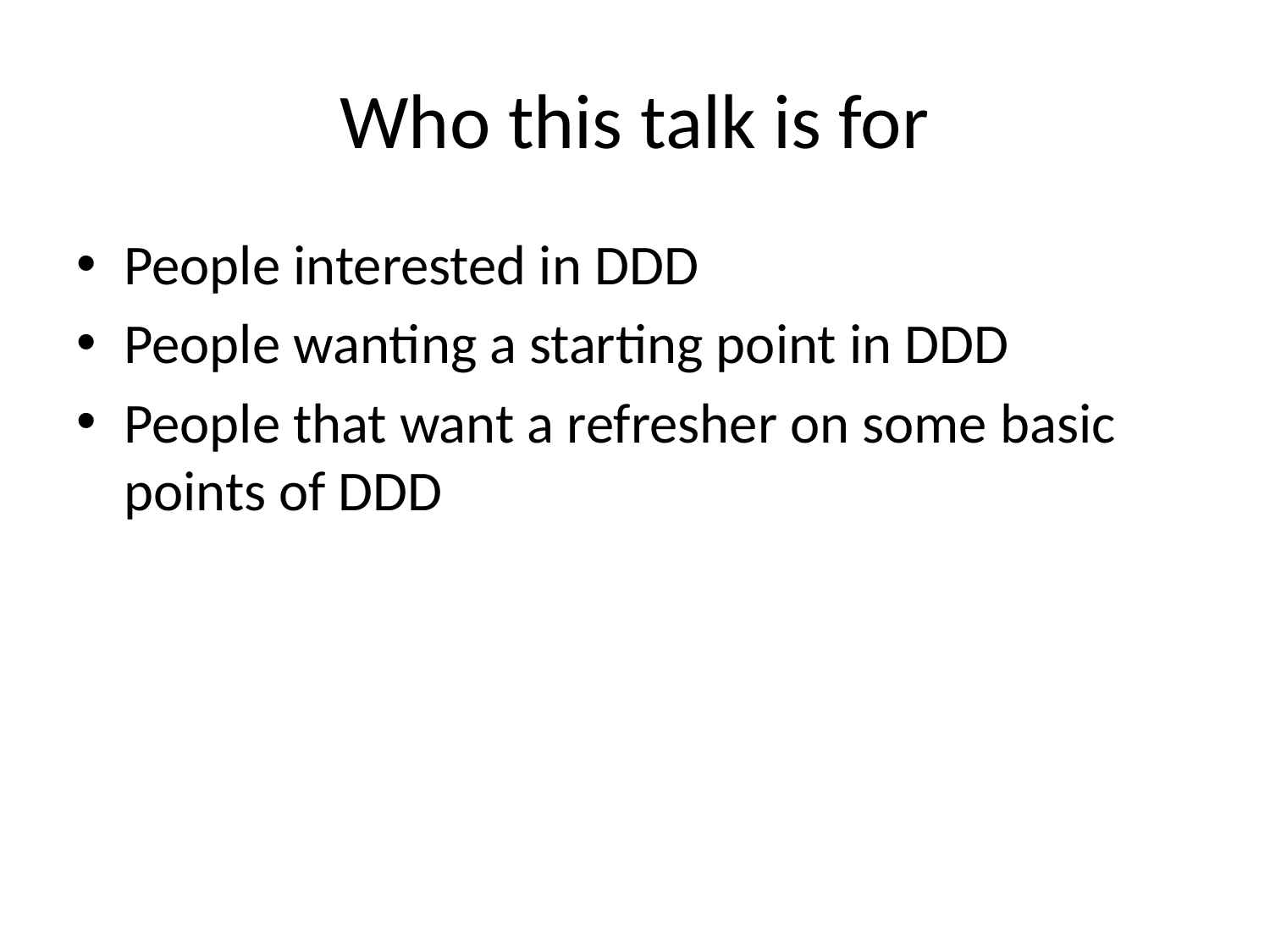

# Who this talk is for
People interested in DDD
People wanting a starting point in DDD
People that want a refresher on some basic points of DDD